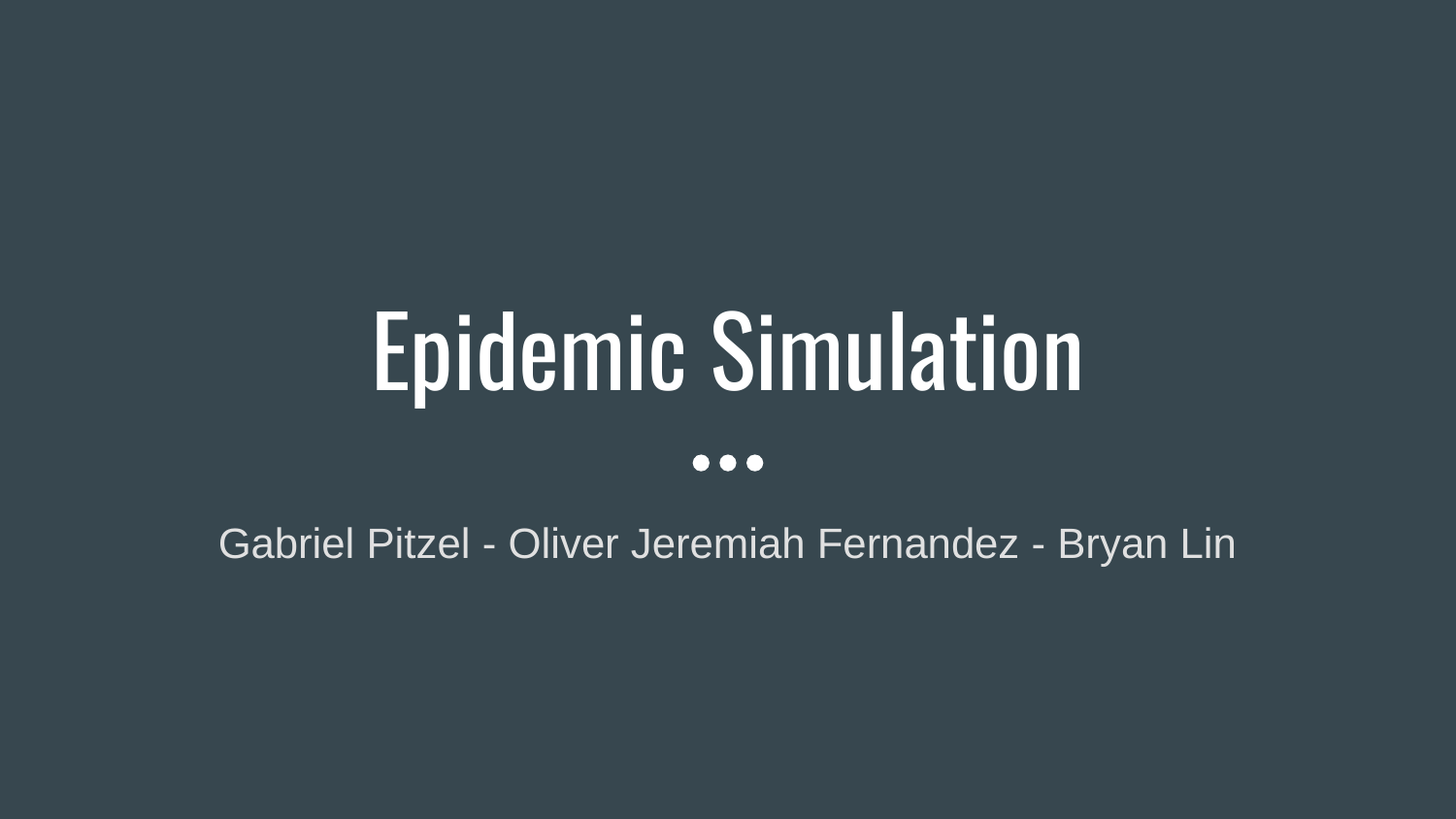

# Epidemic Simulation
Gabriel Pitzel - Oliver Jeremiah Fernandez - Bryan Lin